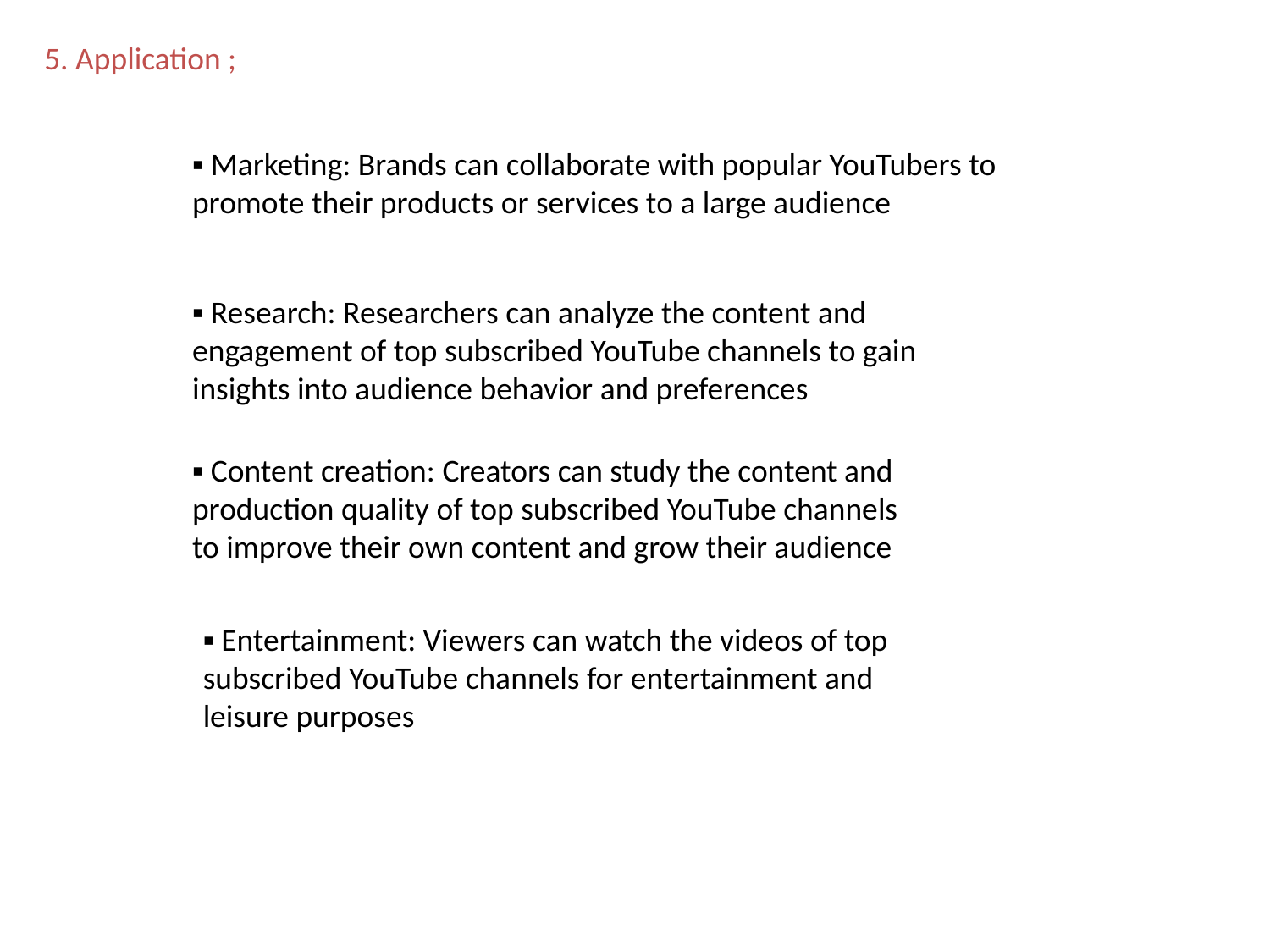

5. Application ;
▪ Marketing: Brands can collaborate with popular YouTubers to promote their products or services to a large audience
▪ Research: Researchers can analyze the content and engagement of top subscribed YouTube channels to gain
insights into audience behavior and preferences
▪ Content creation: Creators can study the content and
production quality of top subscribed YouTube channels
to improve their own content and grow their audience
▪ Entertainment: Viewers can watch the videos of top
subscribed YouTube channels for entertainment and
leisure purposes